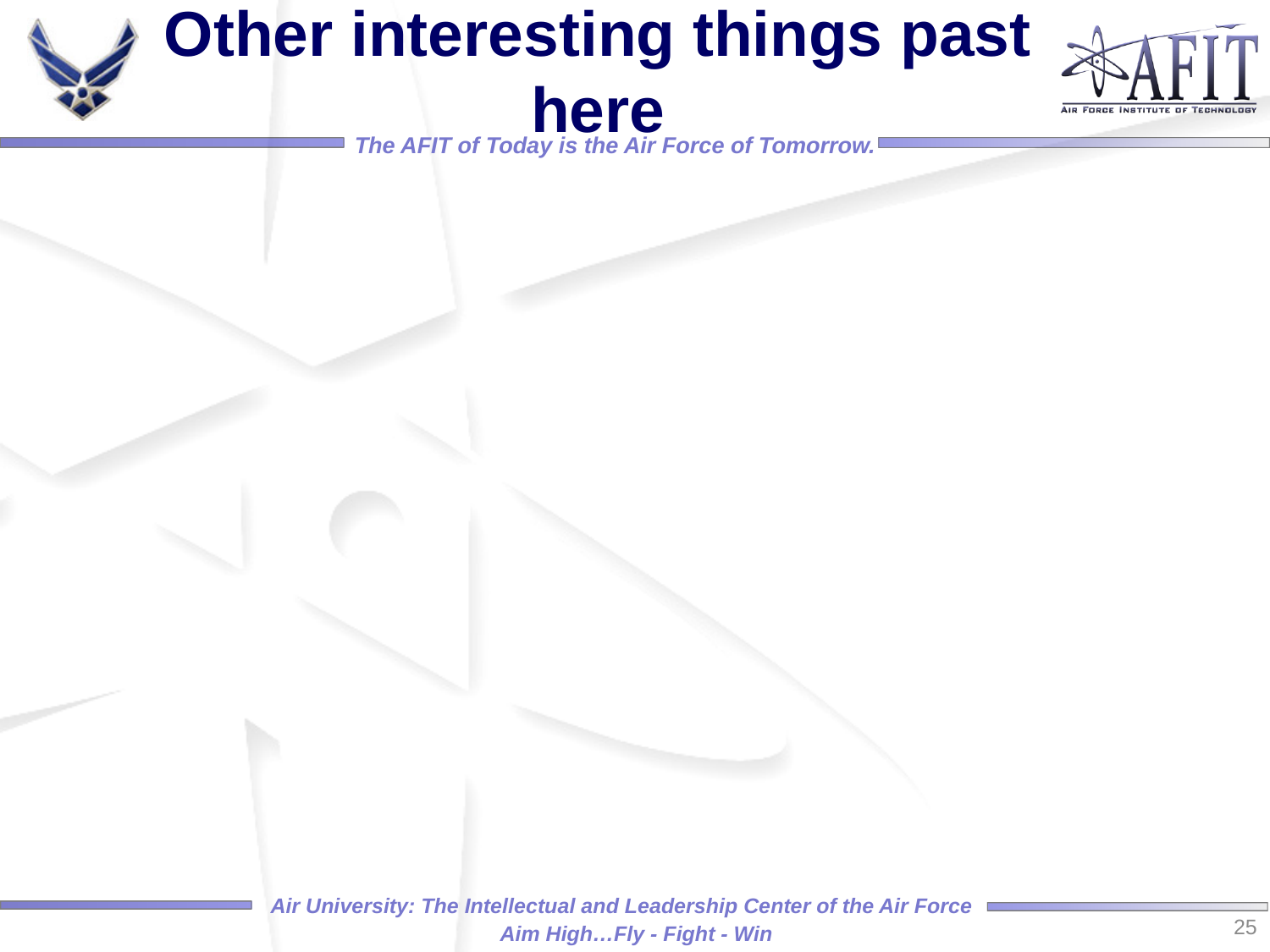

# Other interesting things past here

25